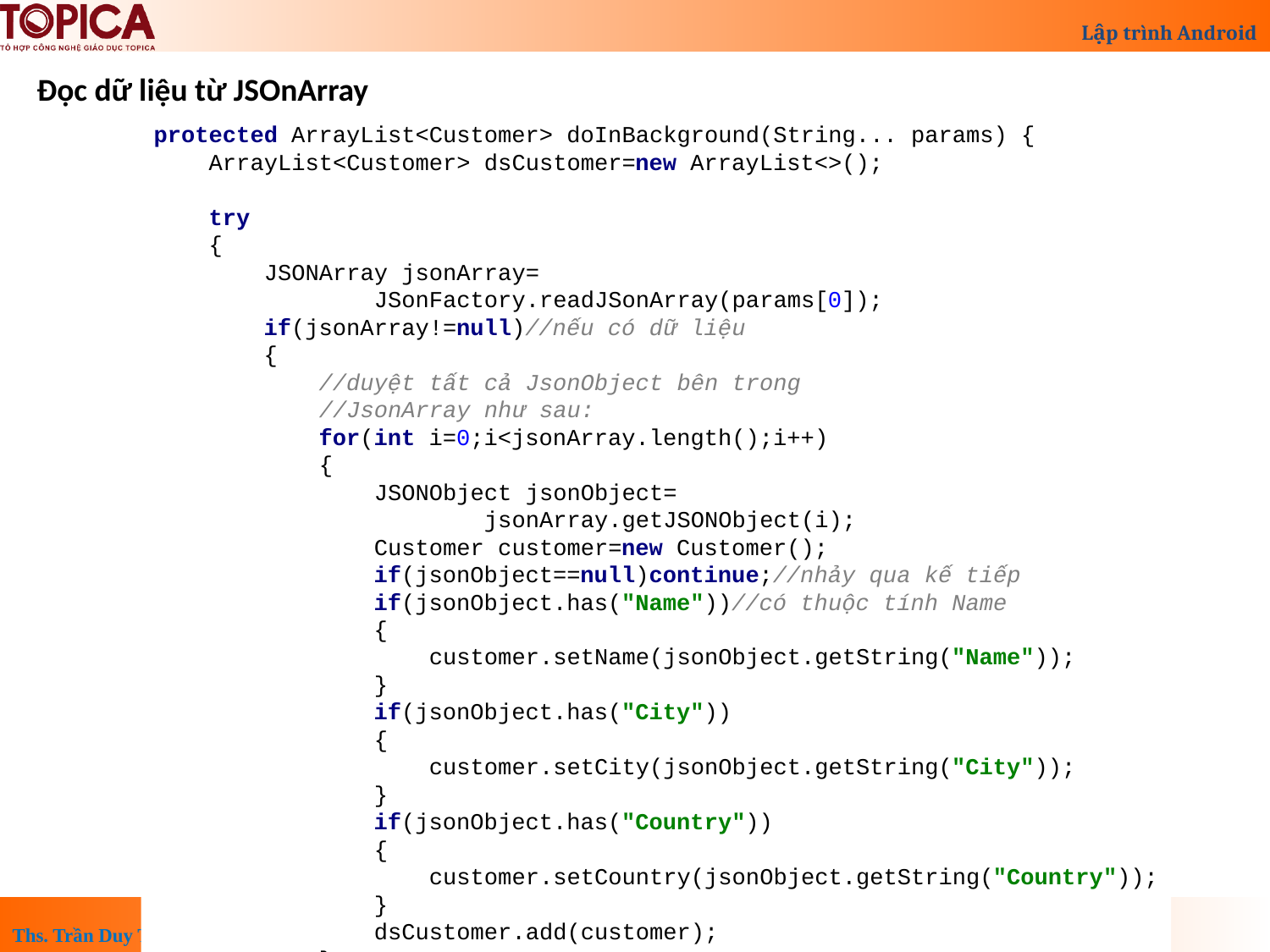

Đọc dữ liệu từ JSOnArray
protected ArrayList<Customer> doInBackground(String... params) {
    ArrayList<Customer> dsCustomer=new ArrayList<>();
    try
    {
        JSONArray jsonArray=
                JSonFactory.readJSonArray(params[0]);
        if(jsonArray!=null)//nếu có dữ liệu
        {
            //duyệt tất cả JsonObject bên trong
            //JsonArray như sau:
            for(int i=0;i<jsonArray.length();i++)
            {
                JSONObject jsonObject=
                        jsonArray.getJSONObject(i);
                Customer customer=new Customer();
                if(jsonObject==null)continue;//nhảy qua kế tiếp
                if(jsonObject.has("Name"))//có thuộc tính Name
                {
                    customer.setName(jsonObject.getString("Name"));
                }
                if(jsonObject.has("City"))
                {
                    customer.setCity(jsonObject.getString("City"));
                }
                if(jsonObject.has("Country"))
                {
                    customer.setCountry(jsonObject.getString("Country"));
                }
                dsCustomer.add(customer);
            }
        }
    }
    catch (Exception ex)
    {
        Log.e("LOI_BACKGROUND",ex.toString());
    }
    return dsCustomer;
}